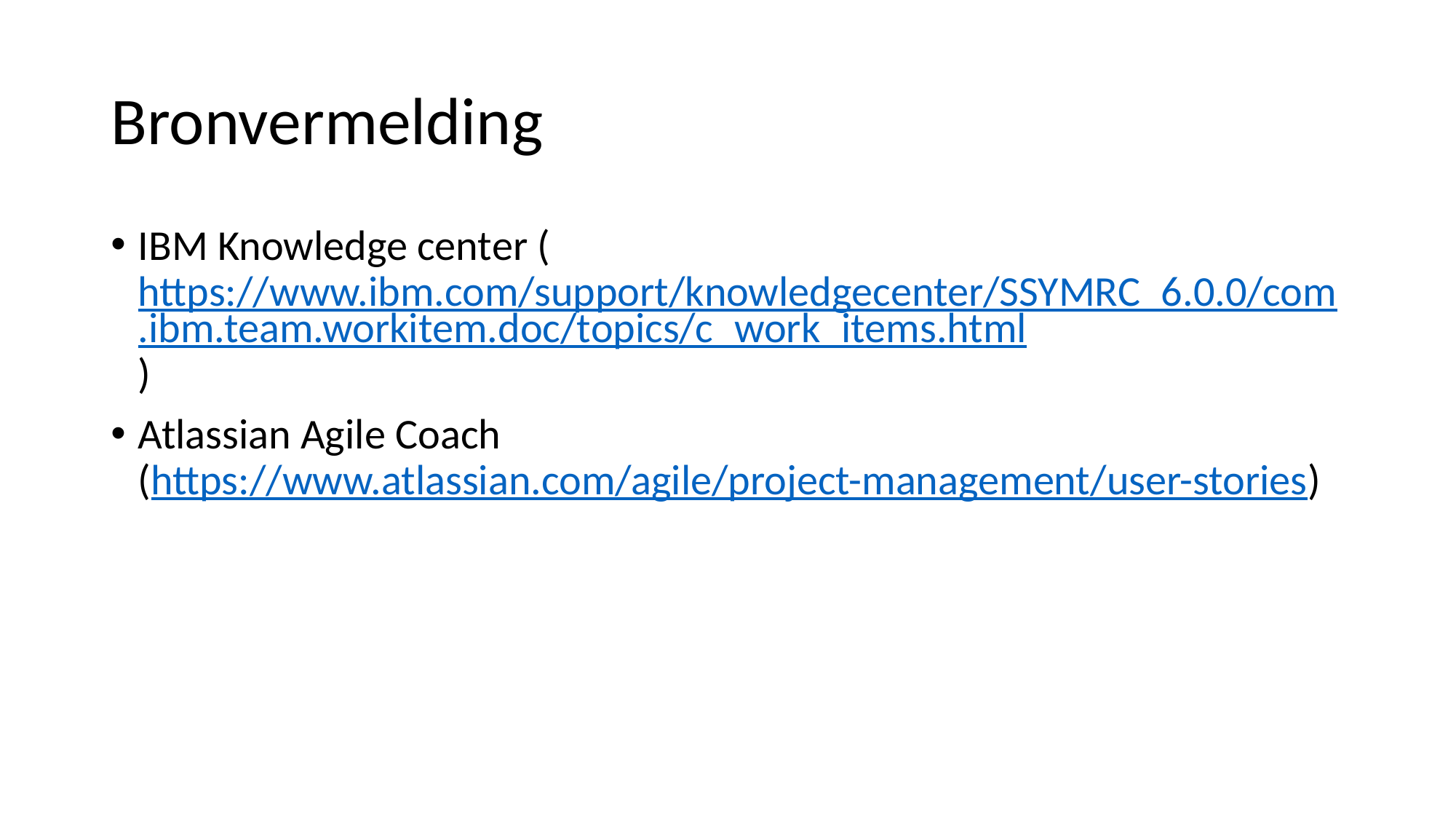

# Bronvermelding
IBM Knowledge center (https://www.ibm.com/support/knowledgecenter/SSYMRC_6.0.0/com.ibm.team.workitem.doc/topics/c_work_items.html)
Atlassian Agile Coach
(https://www.atlassian.com/agile/project-management/user-stories)